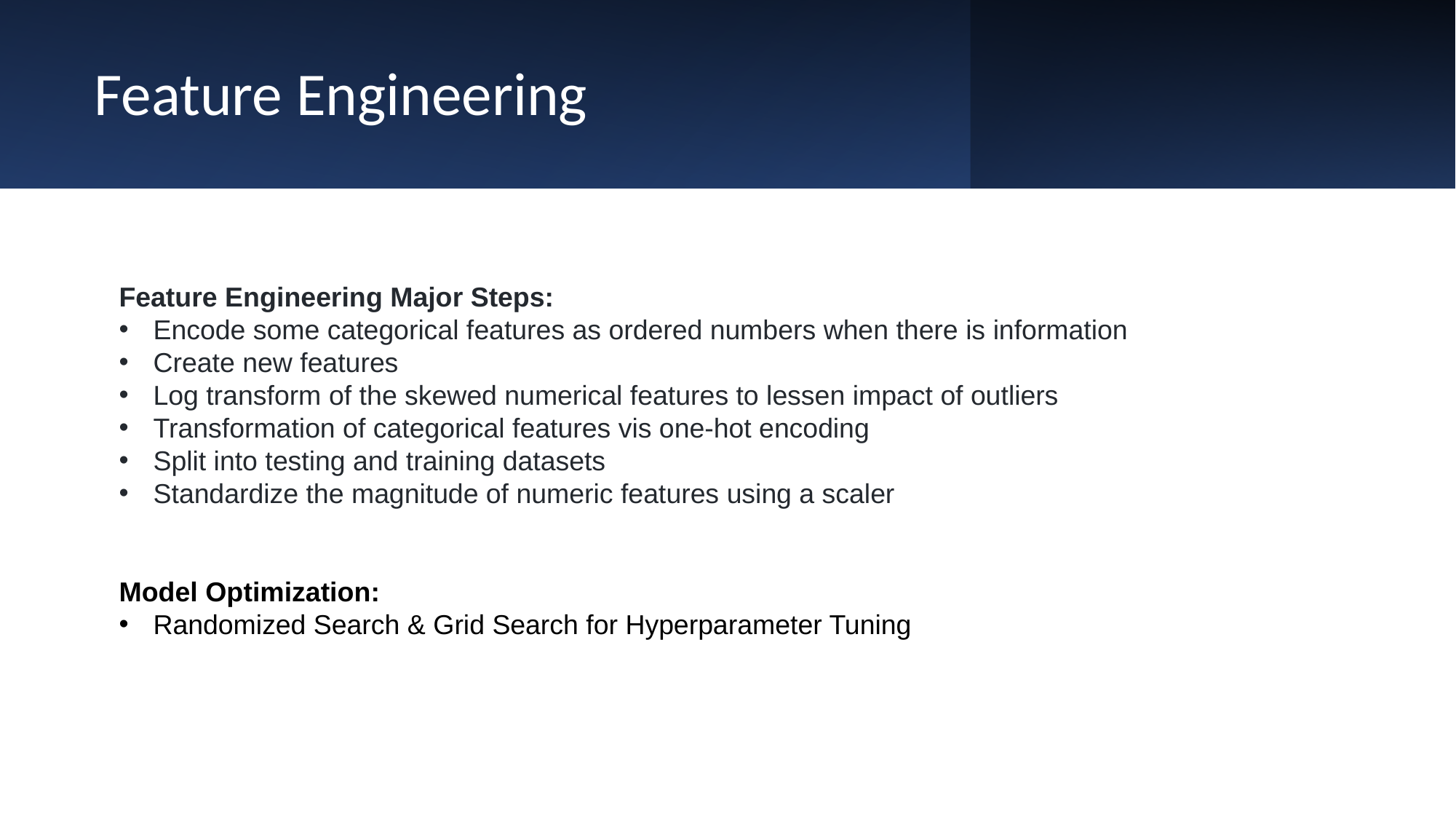

# Feature Engineering
Feature Engineering Major Steps:
Encode some categorical features as ordered numbers when there is information
Create new features
Log transform of the skewed numerical features to lessen impact of outliers
Transformation of categorical features vis one-hot encoding
Split into testing and training datasets
Standardize the magnitude of numeric features using a scaler

Model Optimization:
Randomized Search & Grid Search for Hyperparameter Tuning